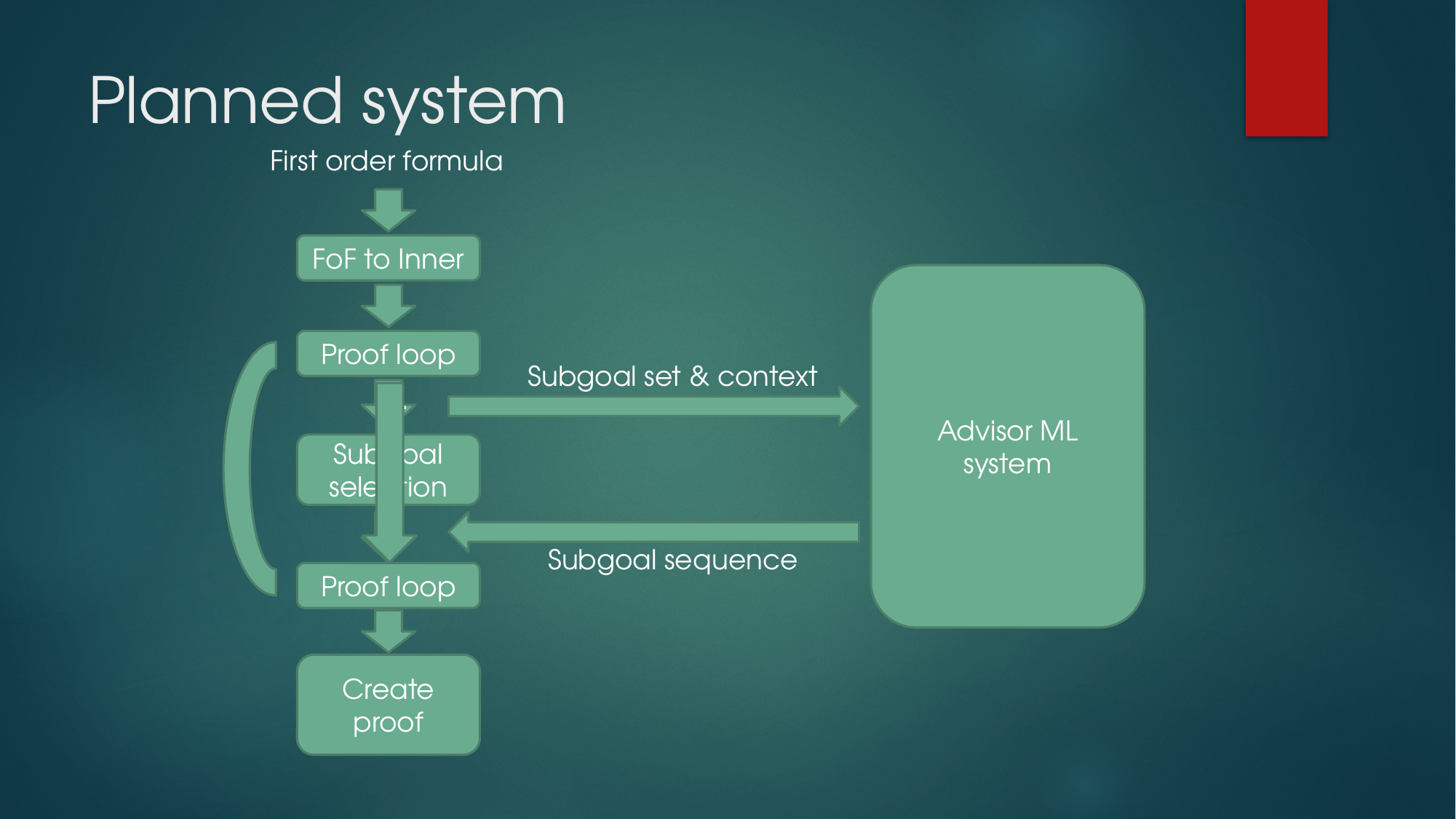

# Planned system
First order formula

FoF to Inner
Advisor ML system

Proof loop
Subgoal set & context
…

Subgoal selection
…

Subgoal sequence
Proof loop

Create proof